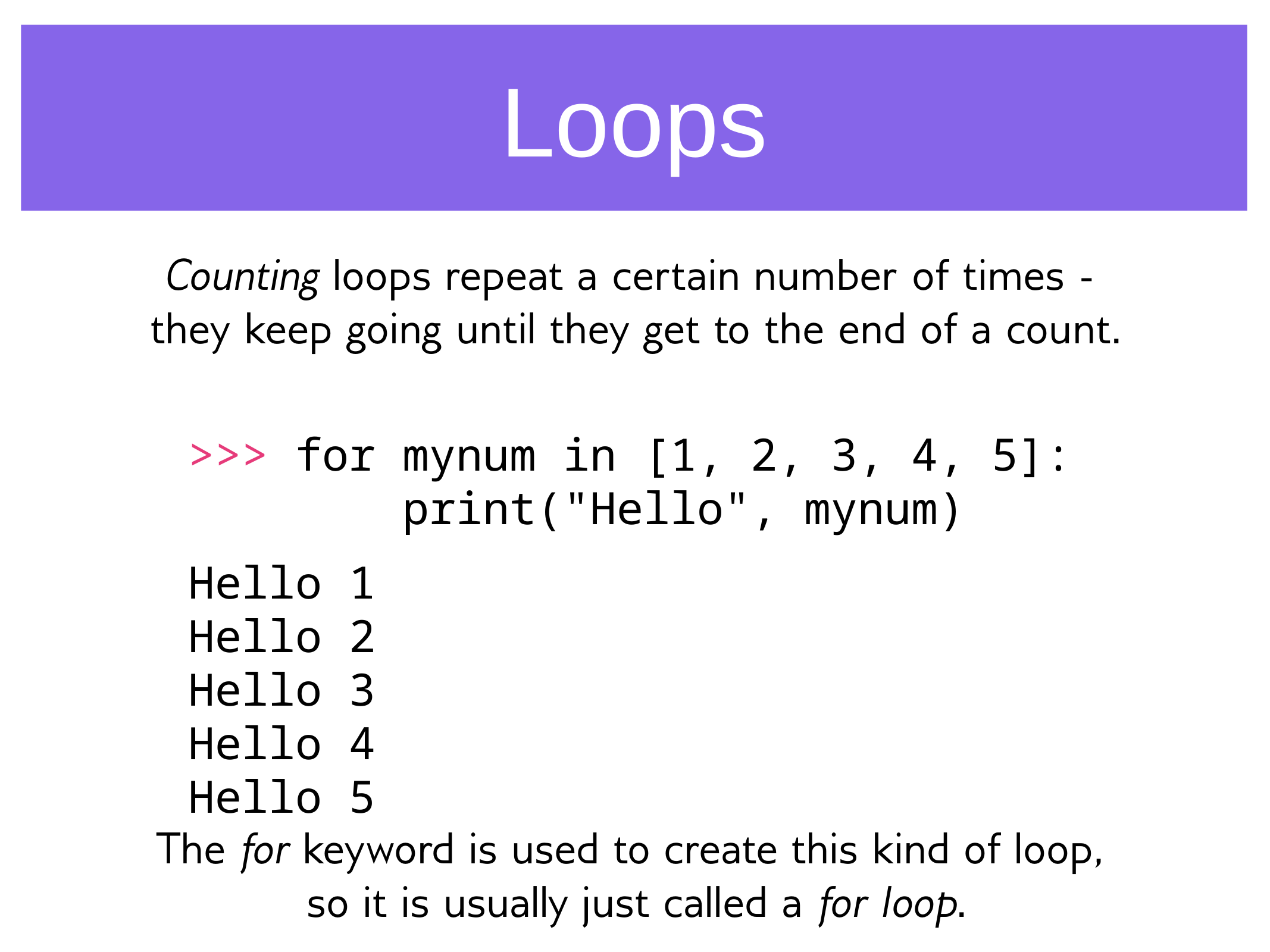

Loops
Counting loops repeat a certain number of times -
they keep going until they get to the end of a count.
>>> for mynum in [1, 2, 3, 4, 5]:
        print("Hello", mynum)

Hello 1
Hello 2
Hello 3
Hello 4
Hello 5
The for keyword is used to create this kind of loop,
so it is usually just called a for loop.